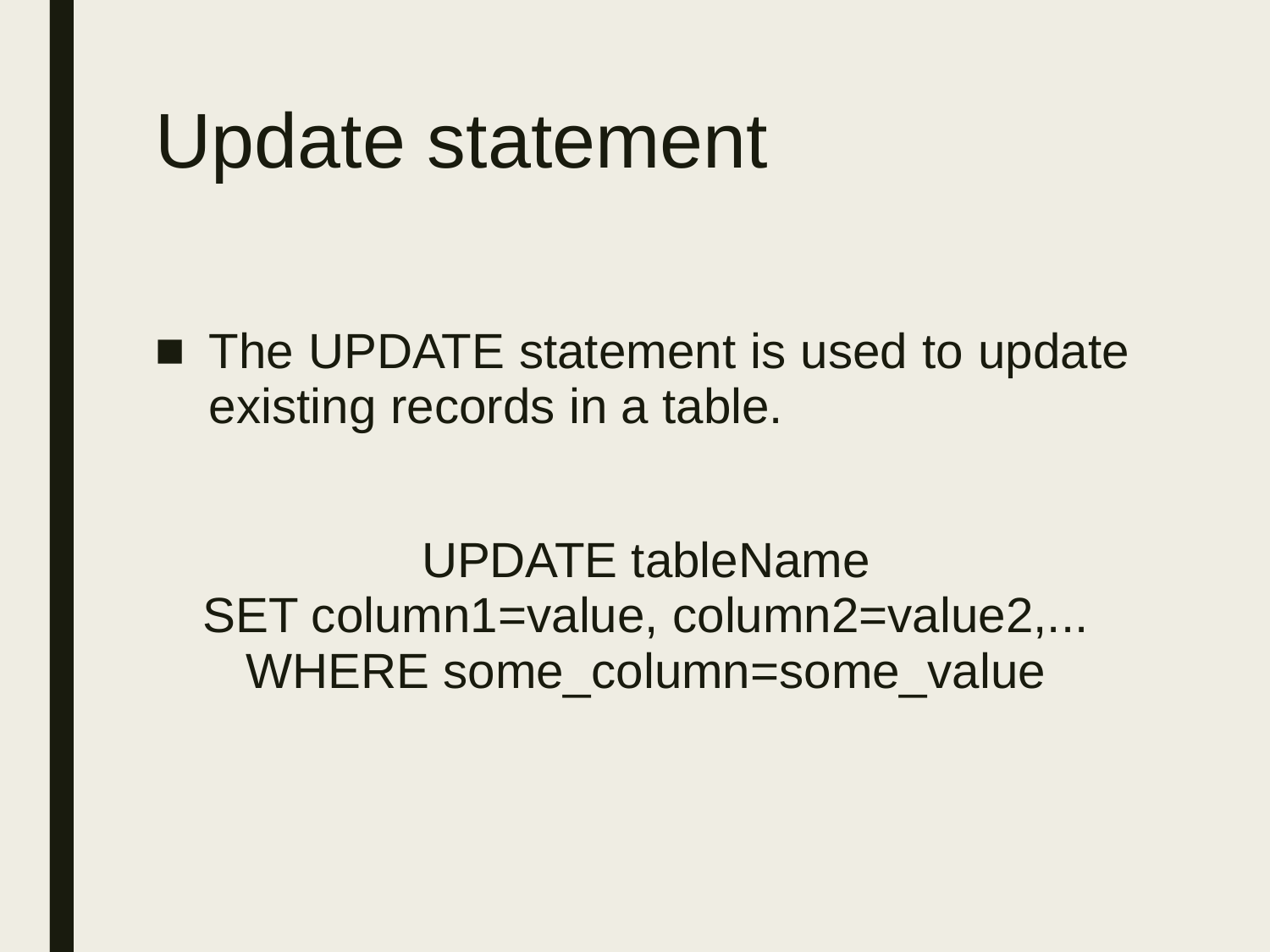

# Update statement
The UPDATE statement is used to update existing records in a table.

UPDATE tableName
SET column1=value, column2=value2,...
WHERE some_column=some_value